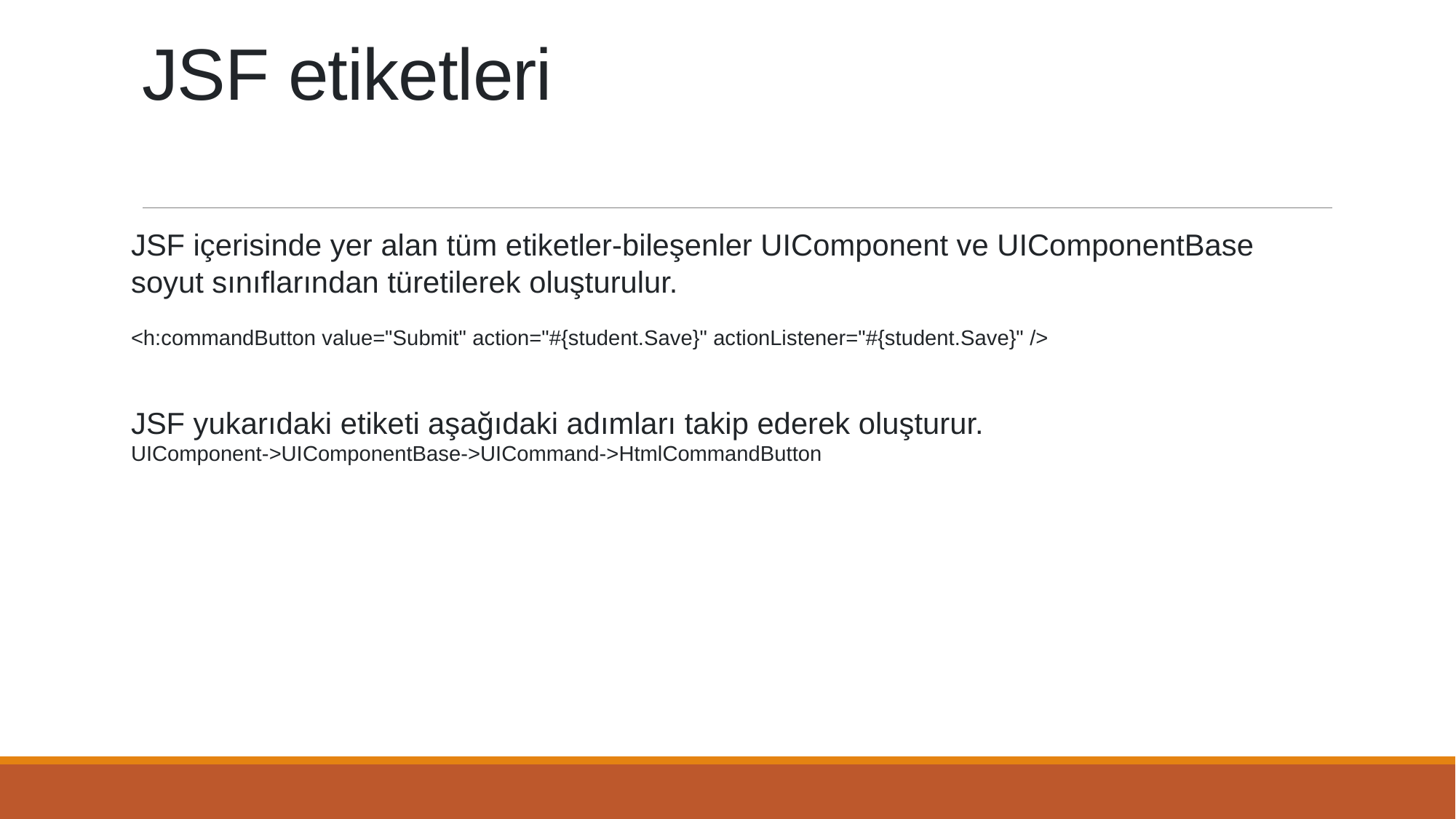

# JSF etiketleri
JSF içerisinde yer alan tüm etiketler-bileşenler UIComponent ve UIComponentBase soyut sınıflarından türetilerek oluşturulur.

<h:commandButton value="Submit" action="#{student.Save}" actionListener="#{student.Save}" />

JSF yukarıdaki etiketi aşağıdaki adımları takip ederek oluşturur.
UIComponent->UIComponentBase->UICommand->HtmlCommandButton